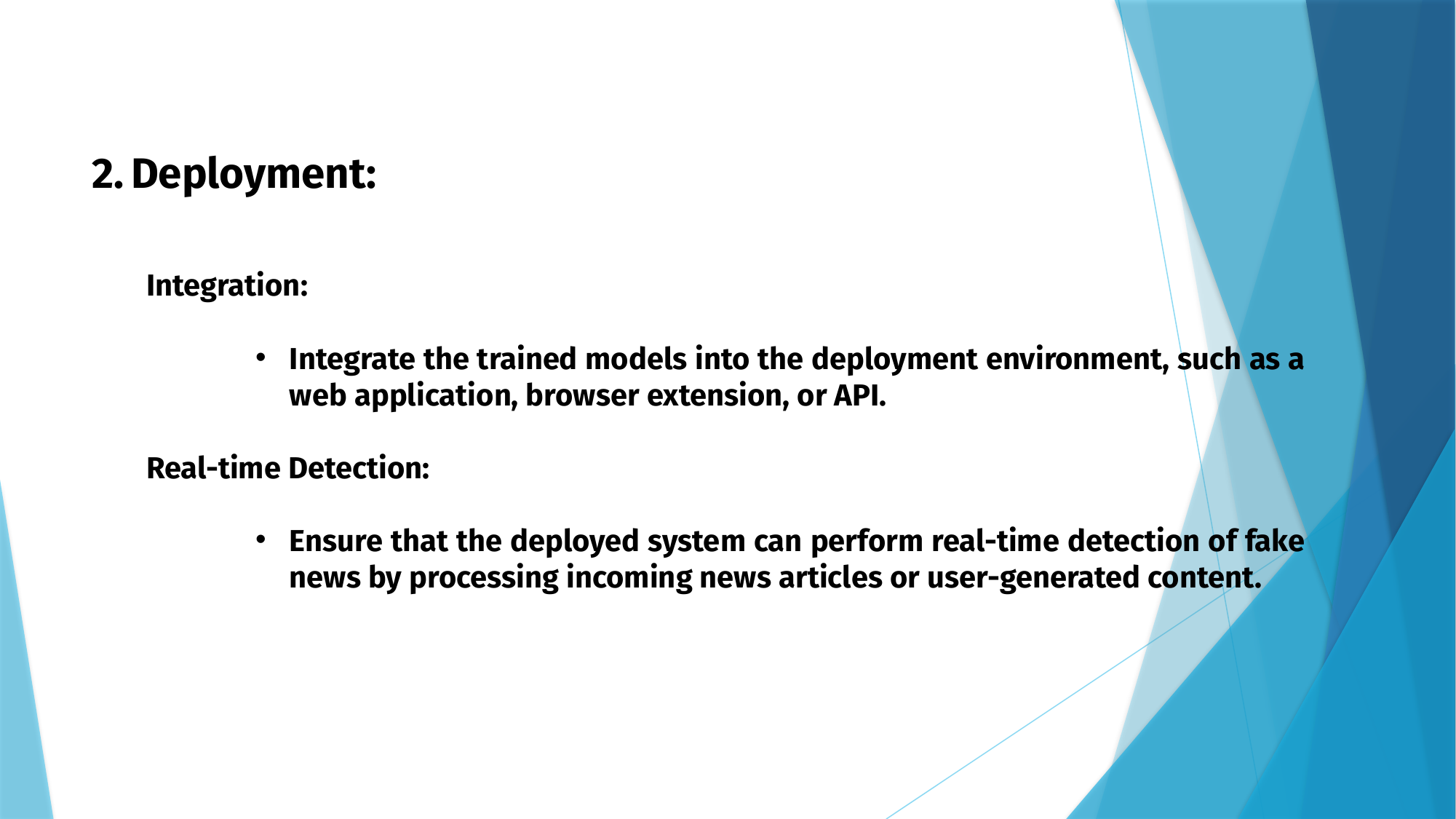

2. Deployment:

Integration:

Integrate the trained models into the deployment environment, such as a web application, browser extension, or API.

Real-time Detection:

Ensure that the deployed system can perform real-time detection of fake news by processing incoming news articles or user-generated content.